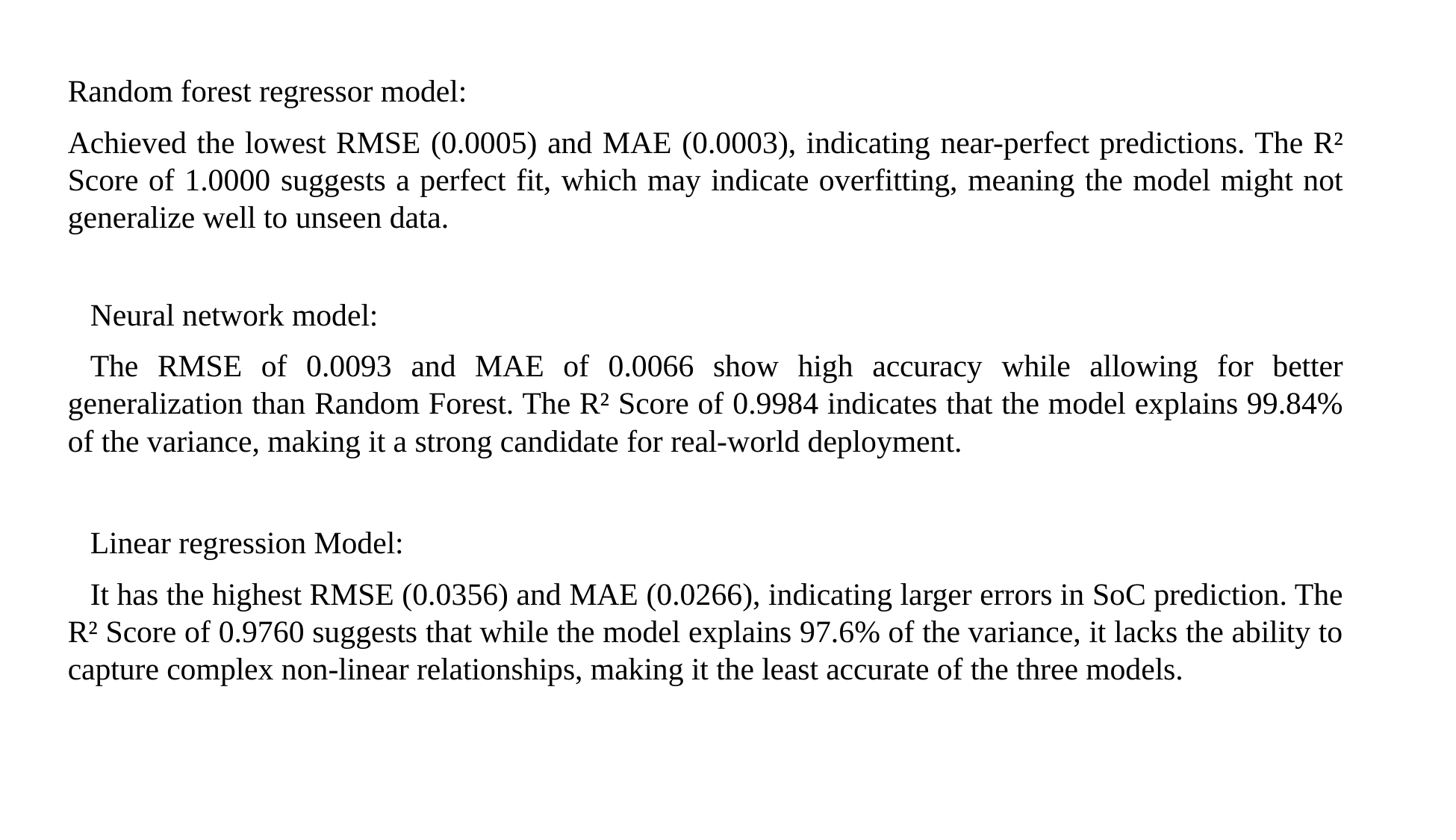

Random forest regressor model:
Achieved the lowest RMSE (0.0005) and MAE (0.0003), indicating near-perfect predictions. The R² Score of 1.0000 suggests a perfect fit, which may indicate overfitting, meaning the model might not generalize well to unseen data.

Neural network model:
The RMSE of 0.0093 and MAE of 0.0066 show high accuracy while allowing for better generalization than Random Forest. The R² Score of 0.9984 indicates that the model explains 99.84% of the variance, making it a strong candidate for real-world deployment.

Linear regression Model:
It has the highest RMSE (0.0356) and MAE (0.0266), indicating larger errors in SoC prediction. The R² Score of 0.9760 suggests that while the model explains 97.6% of the variance, it lacks the ability to capture complex non-linear relationships, making it the least accurate of the three models.